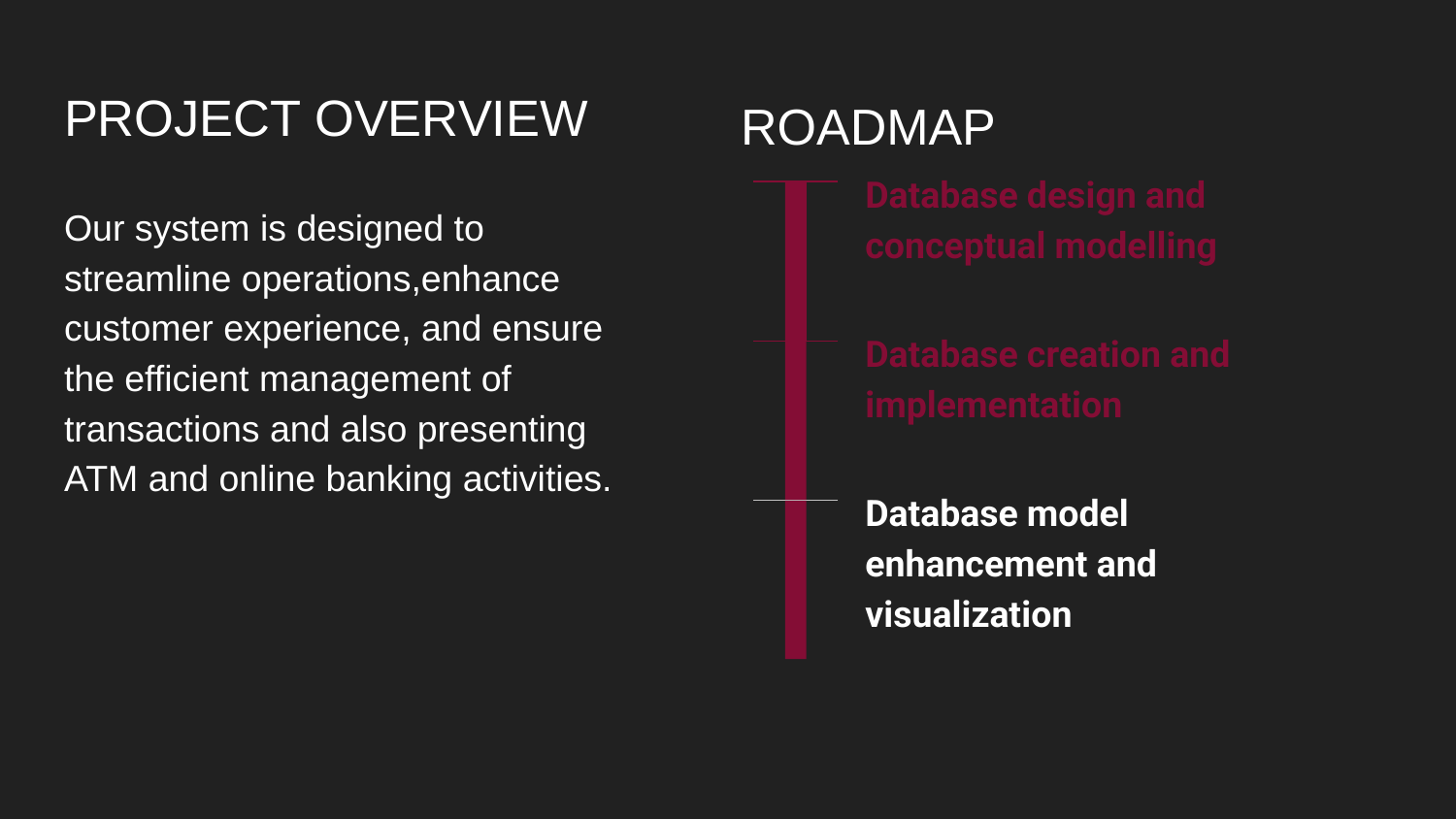

# PROJECT OVERVIEW
ROADMAP
Database design and conceptual modelling

Our system is designed to streamline operations,enhance customer experience, and ensure the efficient management of transactions and also presenting ATM and online banking activities.

Database creation and implementation

Database model enhancement and visualization